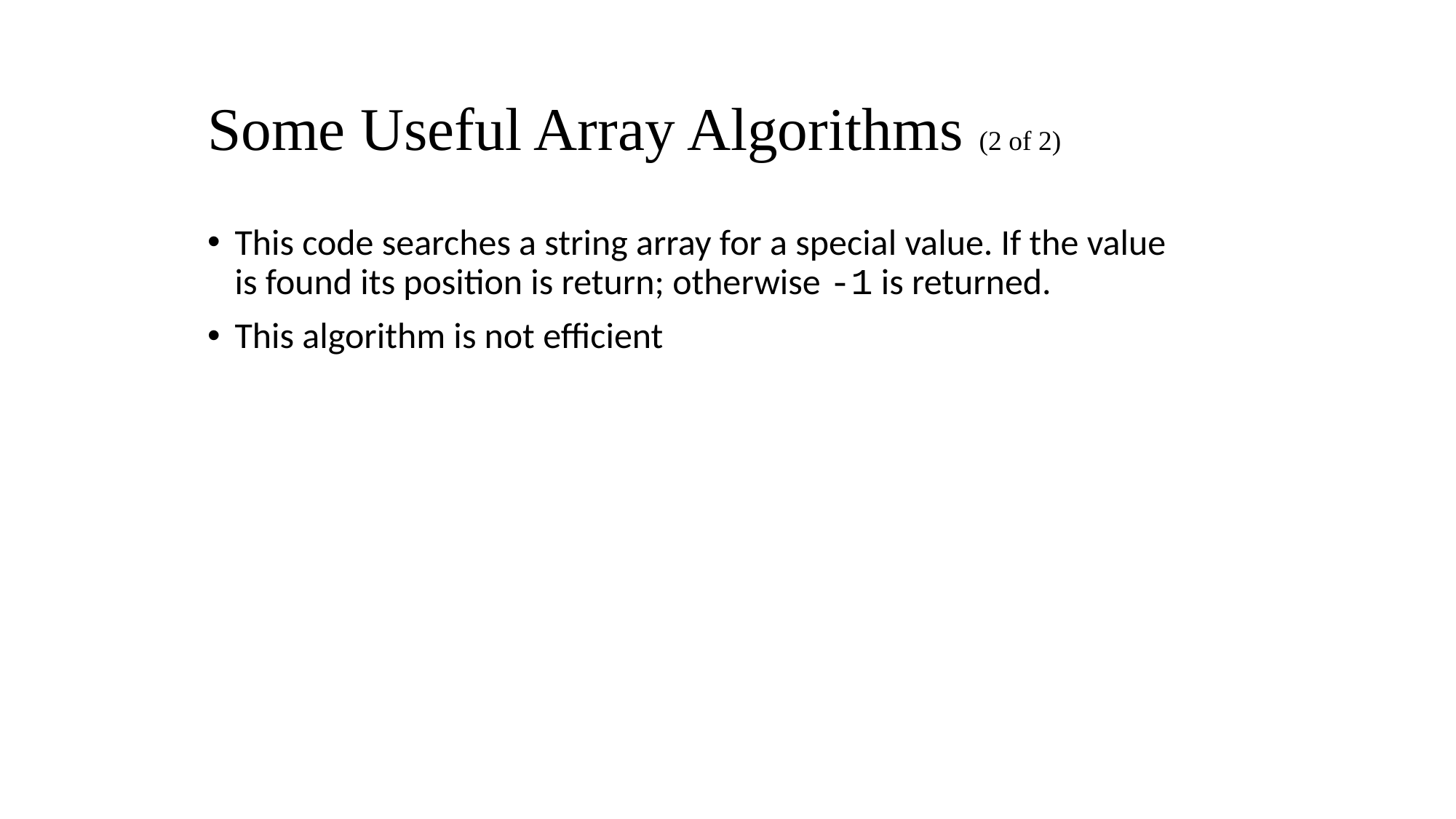

# Some Useful Array Algorithms (2 of 2)
This code searches a string array for a special value. If the value is found its position is return; otherwise -1 is returned.
This algorithm is not efficient